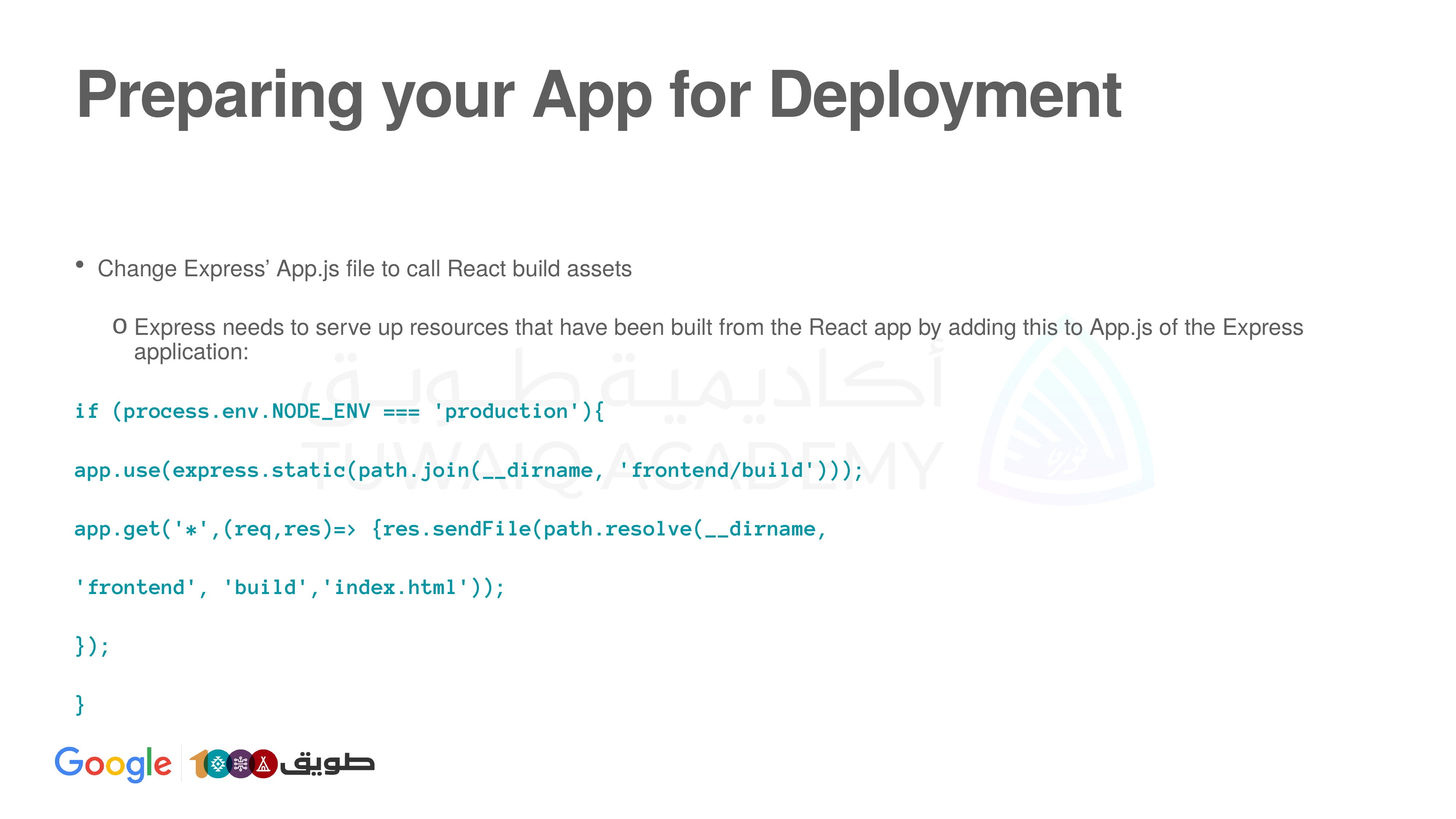

# Preparing your App for Deployment

Change Express’ App.js file to call React build assets
Express needs to serve up resources that have been built from the React app by adding this to App.js of the Express application:
if (process.env.NODE_ENV === 'production'){
app.use(express.static(path.join(__dirname, 'frontend/build')));
app.get('*',(req,res)=> {res.sendFile(path.resolve(__dirname,
'frontend', 'build','index.html'));
});
}